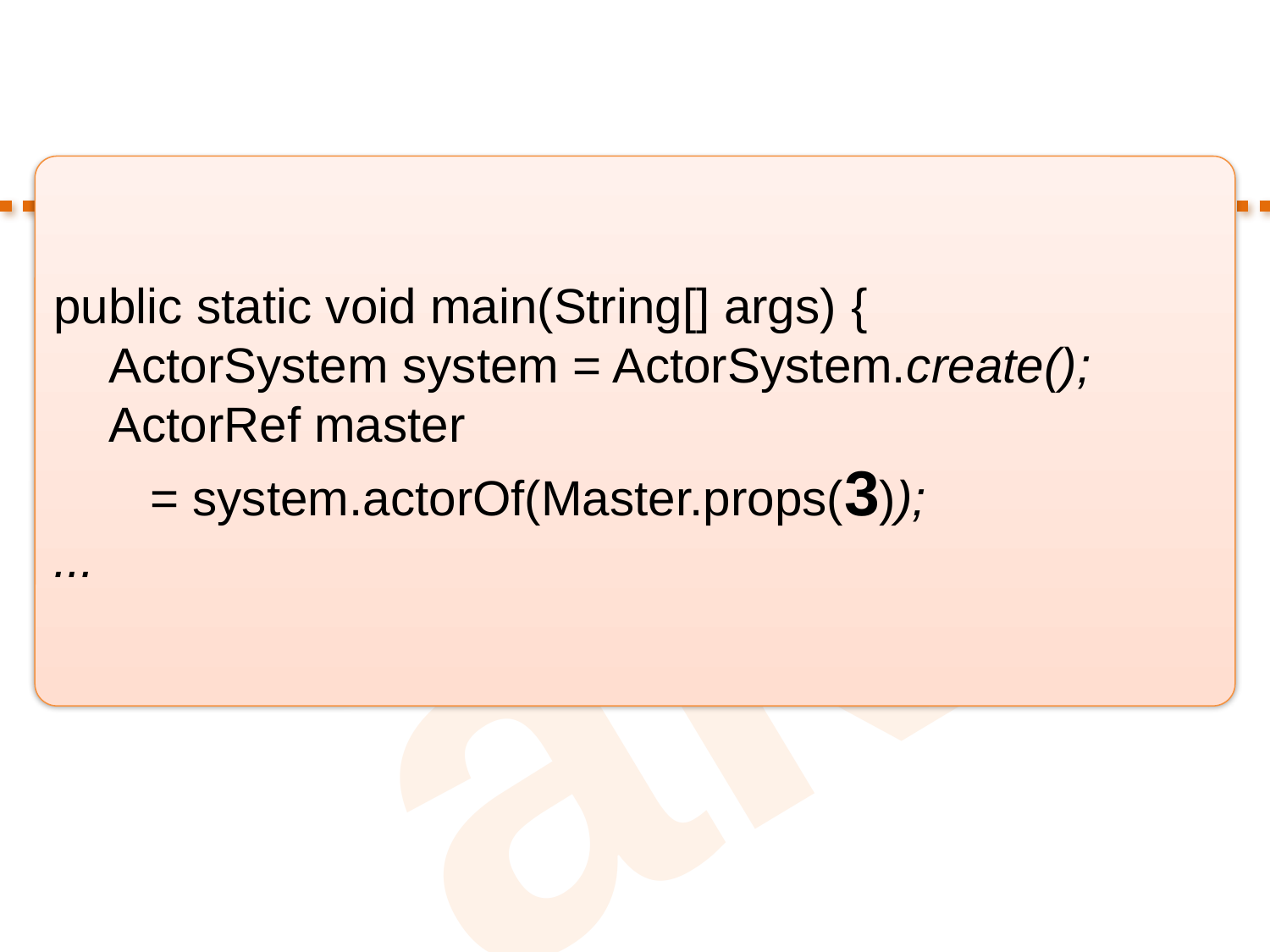

public static void main(String[] args) {
    ActorSystem system = ActorSystem.create();
    ActorRef master
       = system.actorOf(Master.props(3));
...